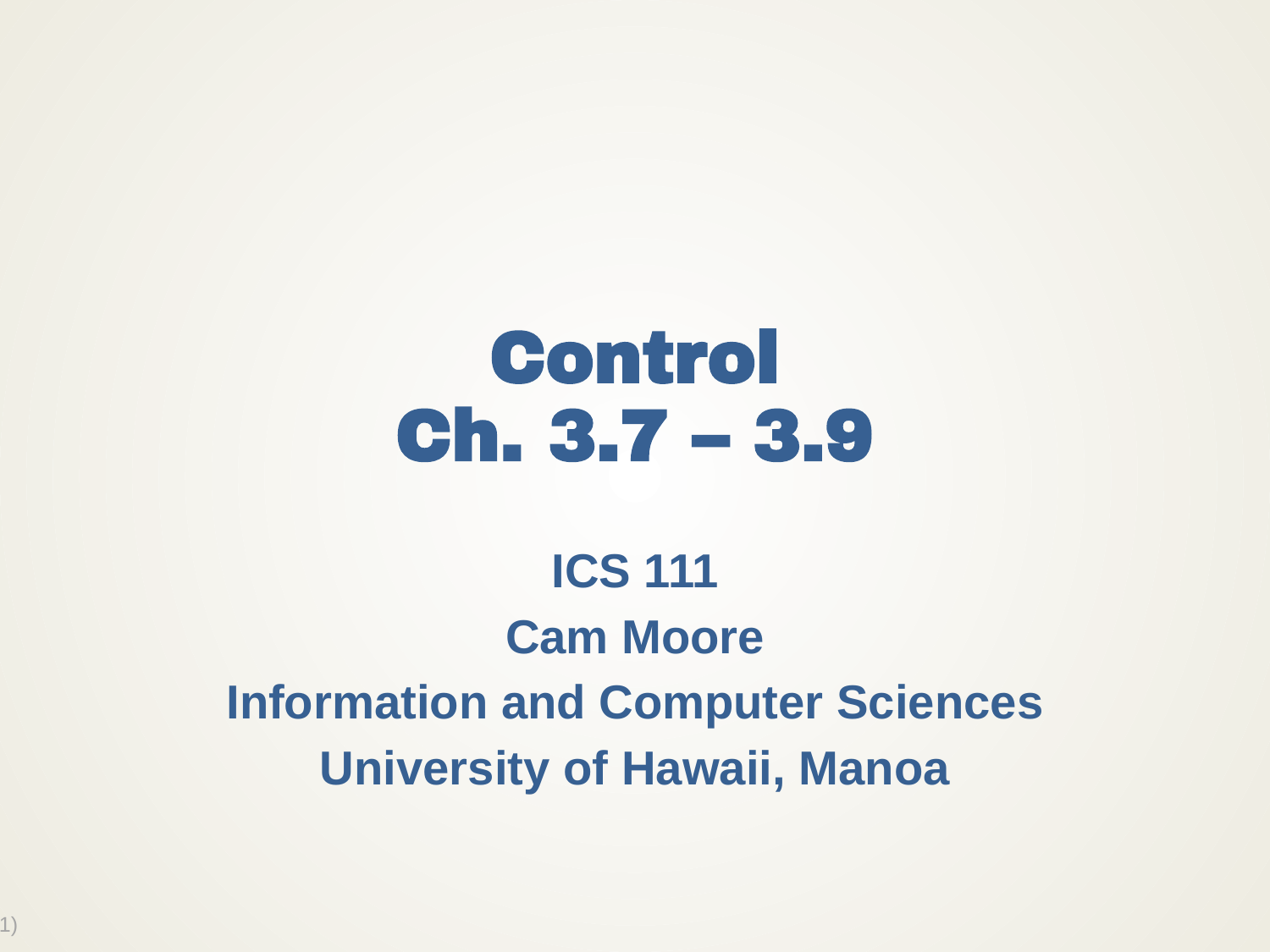

# Control Ch. 3.7 – 3.9
ICS 111
Cam Moore
Information and Computer Sciences
University of Hawaii, Manoa